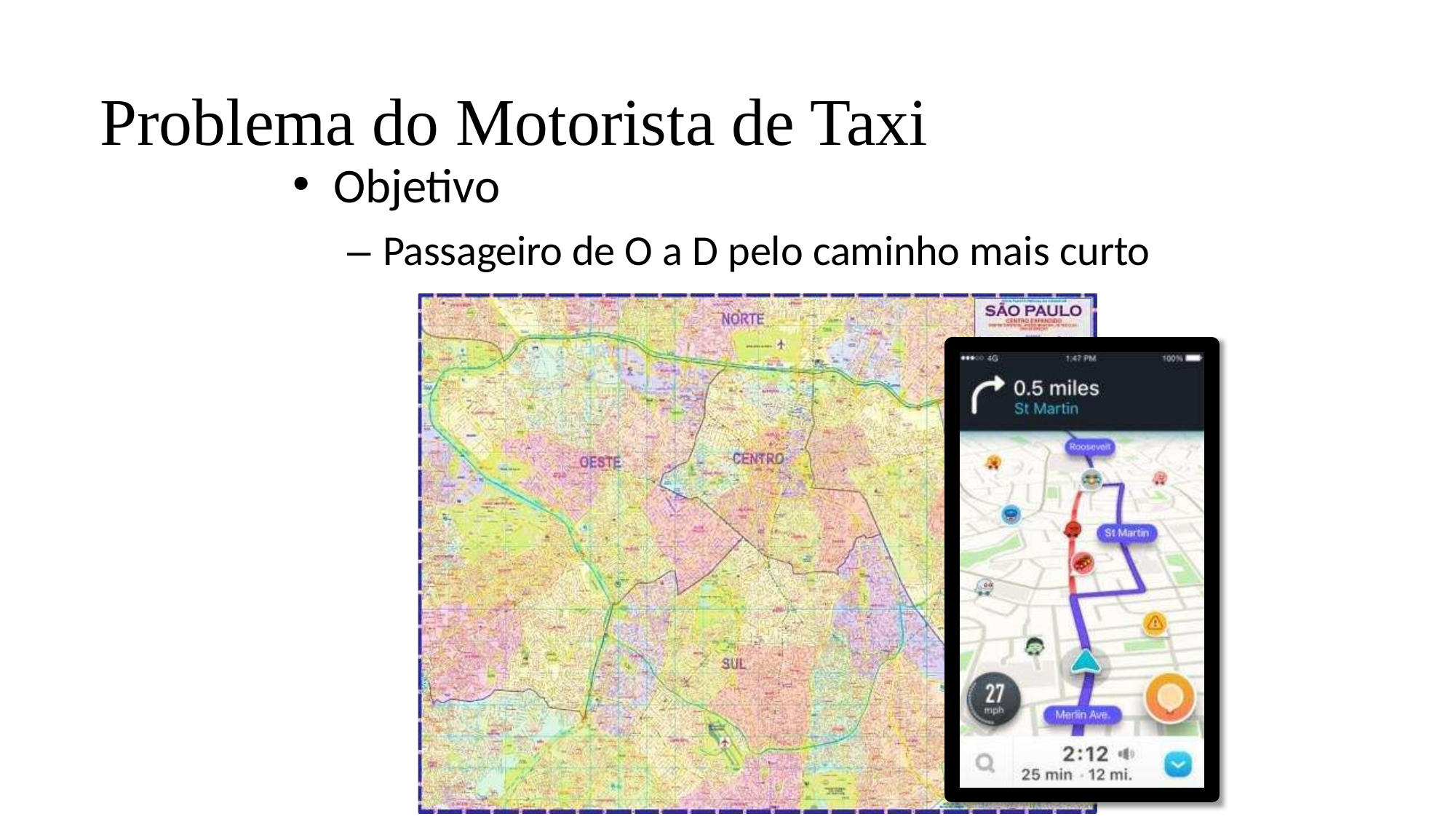

# Problema do Motorista de Taxi
Objetivo
– Passageiro de O a D pelo caminho mais curto